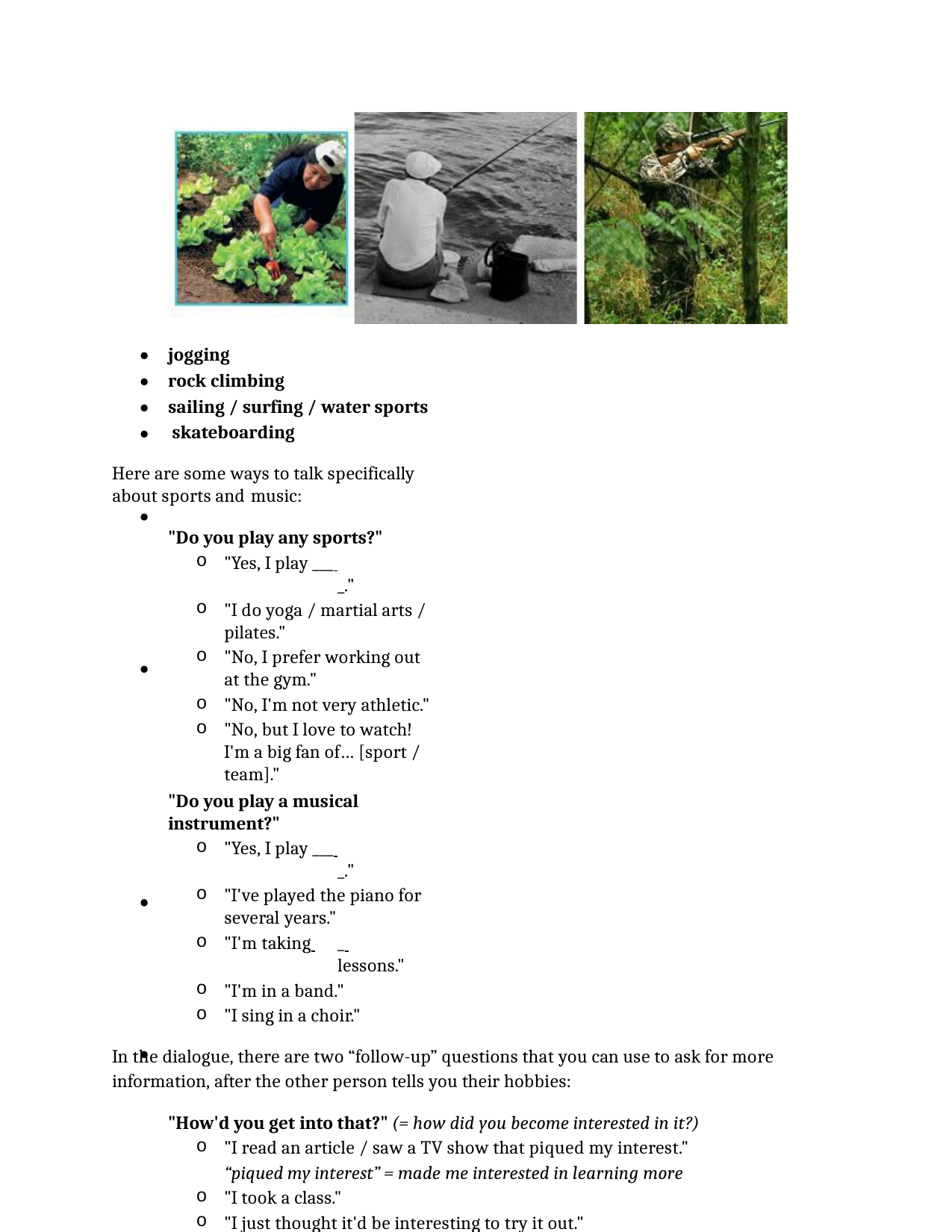

jogging
rock climbing
sailing / surfing / water sports  skateboarding
Here are some ways to talk specifically about sports and music:
"Do you play any sports?"
"Yes, I play ___ 	_."
"I do yoga / martial arts / pilates."
"No, I prefer working out at the gym."
"No, I'm not very athletic."
"No, but I love to watch! I'm a big fan of… [sport / team]."
"Do you play a musical instrument?"
"Yes, I play ___ 	_."
"I've played the piano for several years."
"I'm taking 	_ 	lessons."
"I'm in a band."
"I sing in a choir."
In the dialogue, there are two “follow-up” questions that you can use to ask for more  information, after the other person tells you their hobbies:
"How'd you get into that?" (= how did you become interested in it?)
"I read an article / saw a TV show that piqued my interest."
“piqued my interest” = made me interested in learning more
"I took a class."
"I just thought it'd be interesting to try it out."
"My friend introduced me to it (and I've been doing it ever since)."
"How long have you been doing that?"
"I just started."
"For a few years." (for + time period)